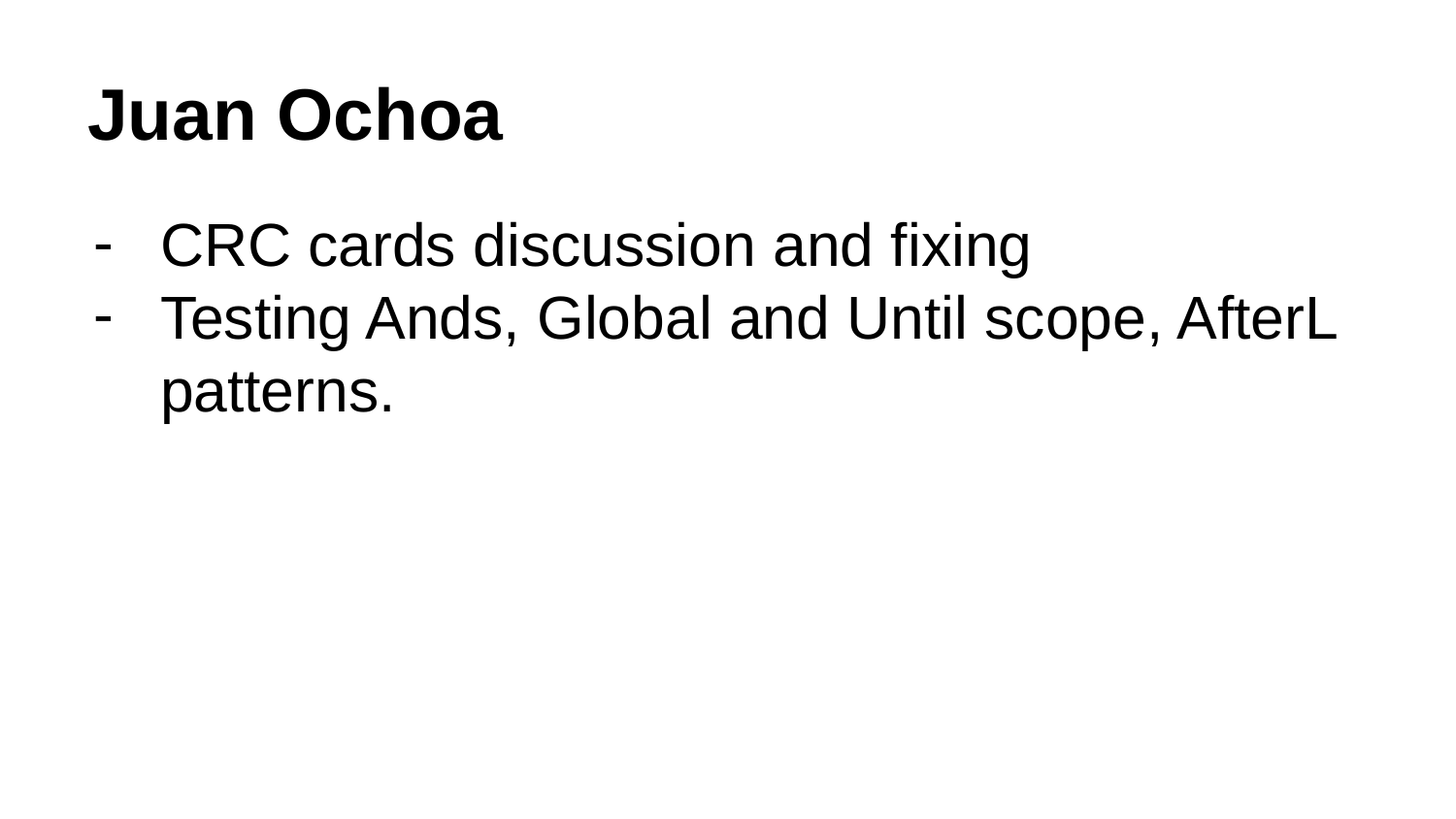

# Juan Ochoa
CRC cards discussion and fixing
Testing Ands, Global and Until scope, AfterL patterns.